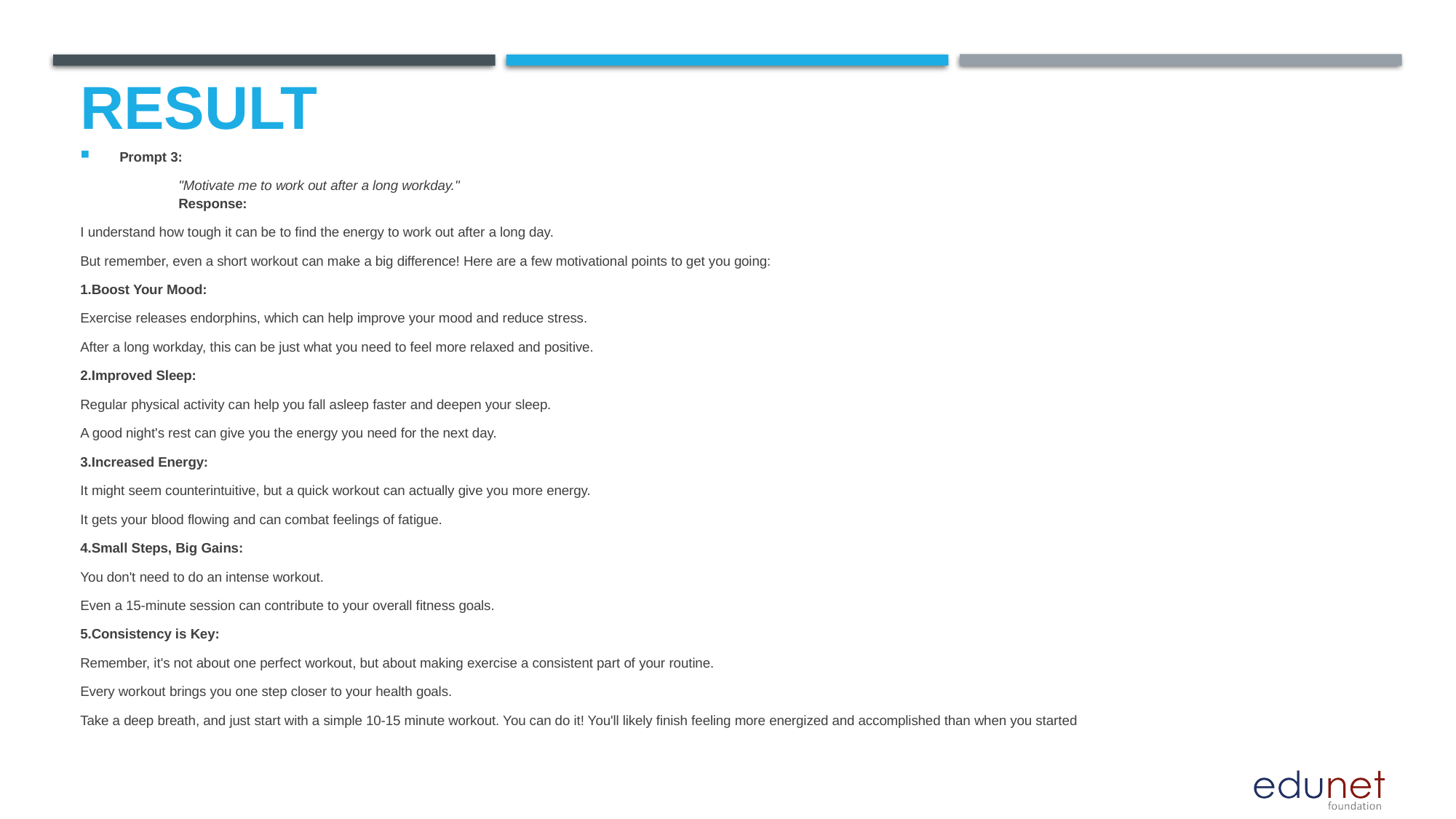

# Result
 Prompt 3:
	"Motivate me to work out after a long workday."
	Response:
I understand how tough it can be to find the energy to work out after a long day.
But remember, even a short workout can make a big difference! Here are a few motivational points to get you going:
1.Boost Your Mood:
Exercise releases endorphins, which can help improve your mood and reduce stress.
After a long workday, this can be just what you need to feel more relaxed and positive.
2.Improved Sleep:
Regular physical activity can help you fall asleep faster and deepen your sleep.
A good night's rest can give you the energy you need for the next day.
3.Increased Energy:
It might seem counterintuitive, but a quick workout can actually give you more energy.
It gets your blood flowing and can combat feelings of fatigue.
4.Small Steps, Big Gains:
You don't need to do an intense workout.
Even a 15-minute session can contribute to your overall fitness goals.
5.Consistency is Key:
Remember, it's not about one perfect workout, but about making exercise a consistent part of your routine.
Every workout brings you one step closer to your health goals.
Take a deep breath, and just start with a simple 10-15 minute workout. You can do it! You'll likely finish feeling more energized and accomplished than when you started